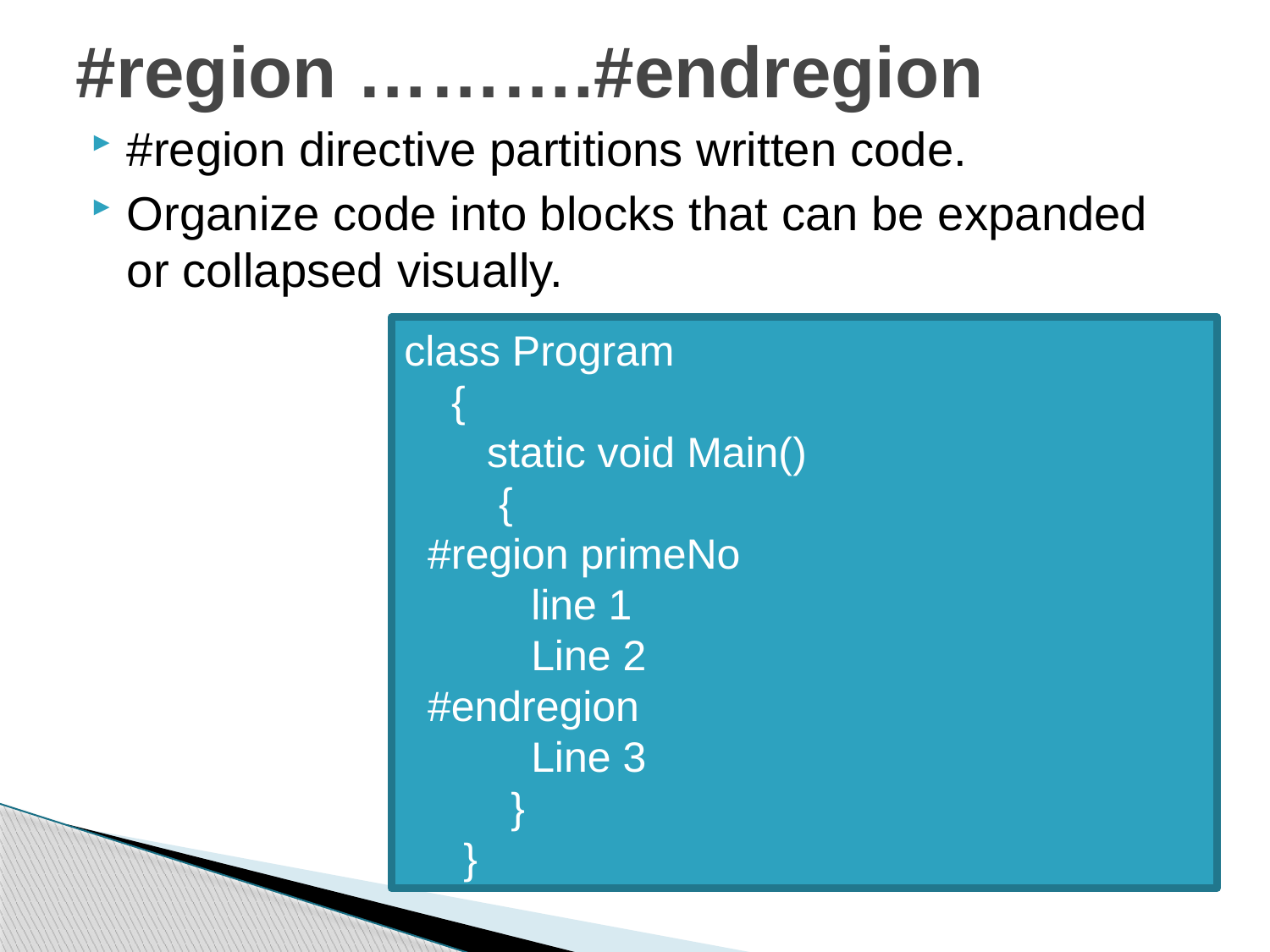

# #region ……….#endregion
#region directive partitions written code.
Organize code into blocks that can be expanded or collapsed visually.
class Program
    {
       static void Main()
        {
  #region primeNo
          	line 1
	Line 2
  #endregion
	Line 3
         }
     }